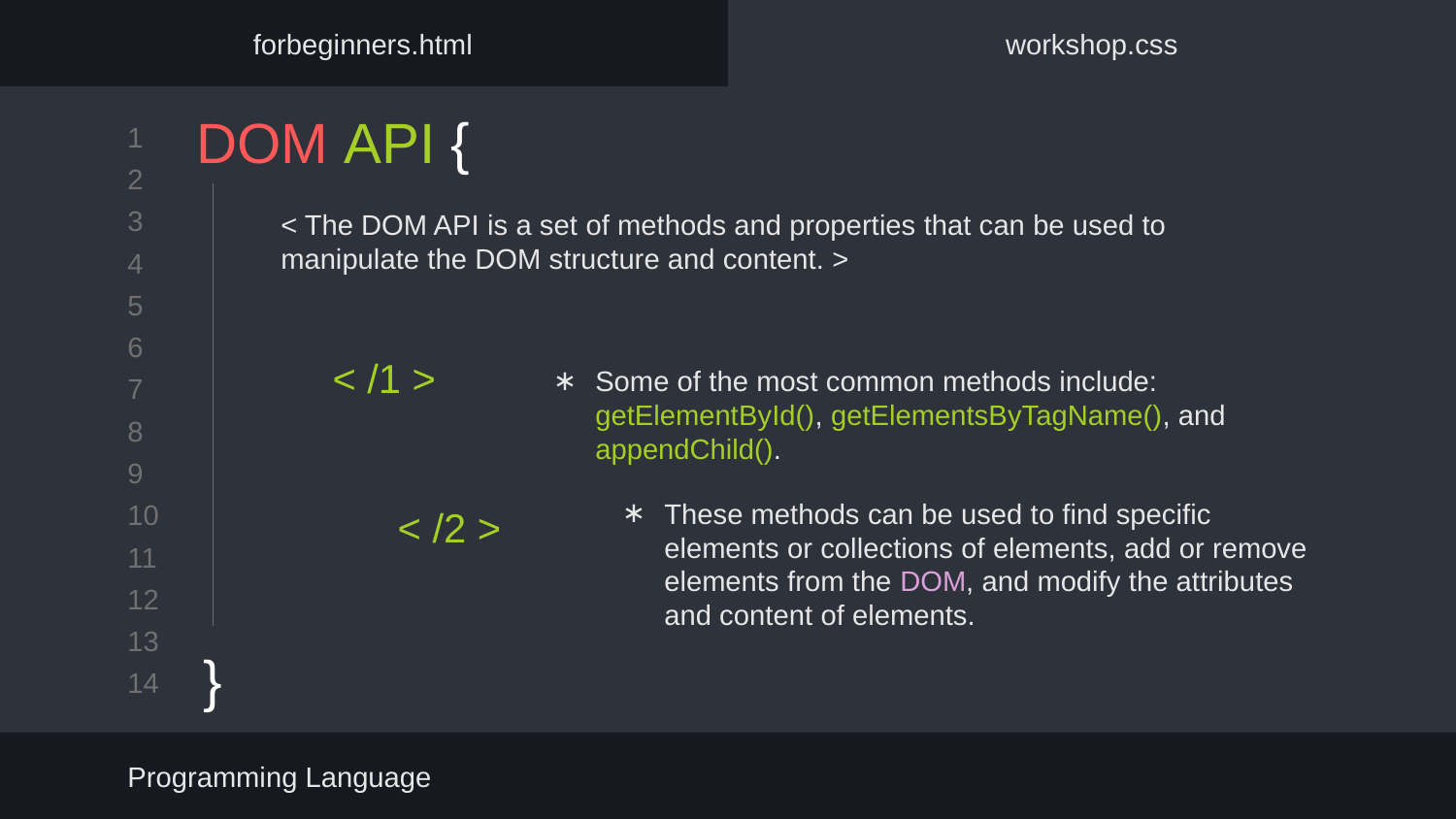

forbeginners.html
workshop.css
# DOM API {
}
< The DOM API is a set of methods and properties that can be used to manipulate the DOM structure and content. >
< /1 >
Some of the most common methods include: getElementById(), getElementsByTagName(), and appendChild().
< /2 >
These methods can be used to find specific elements or collections of elements, add or remove elements from the DOM, and modify the attributes and content of elements.
Programming Language